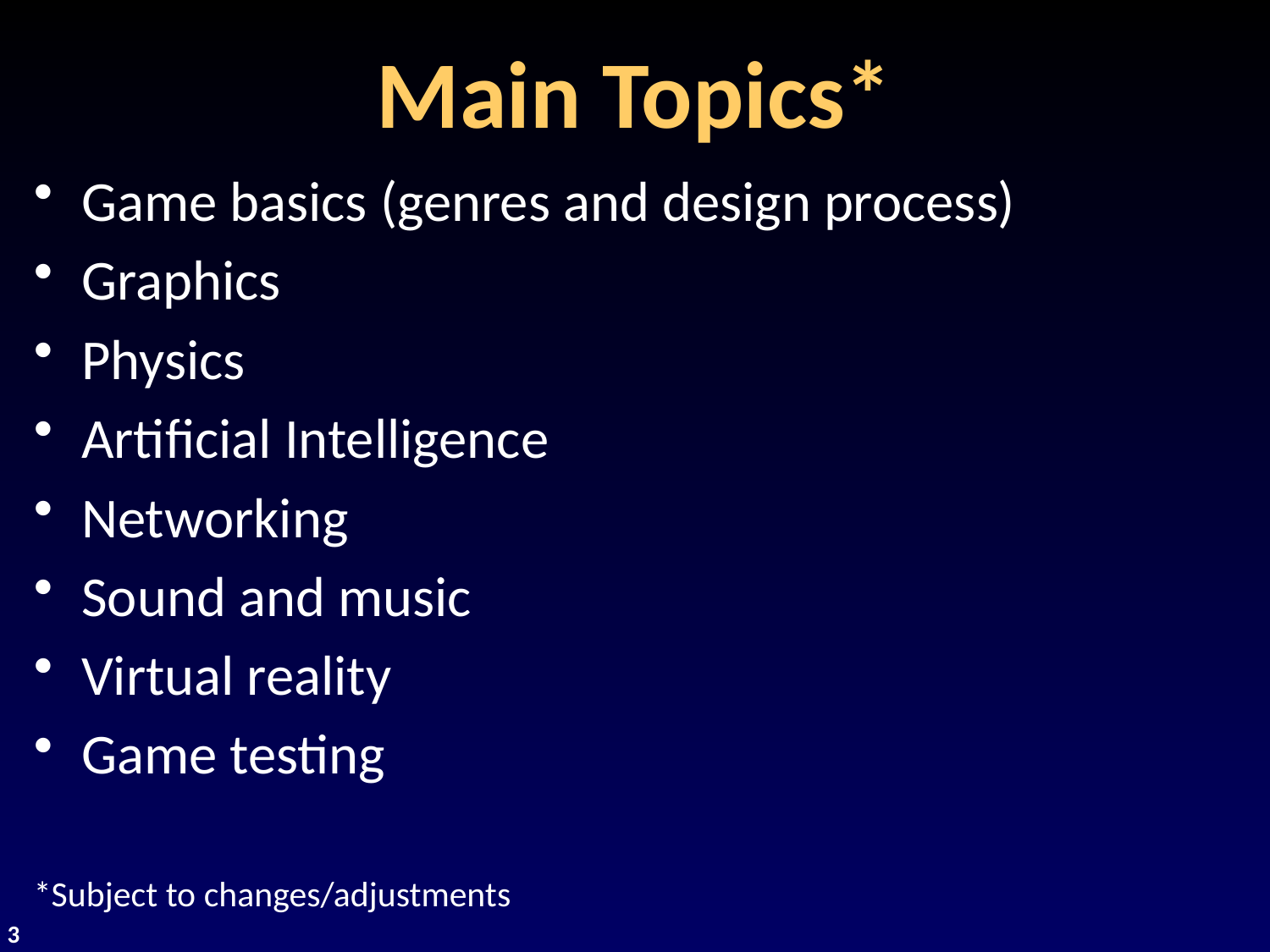

# Main Topics*
Game basics (genres and design process)
Graphics
Physics
Artificial Intelligence
Networking
Sound and music
Virtual reality
Game testing

*Subject to changes/adjustments
3